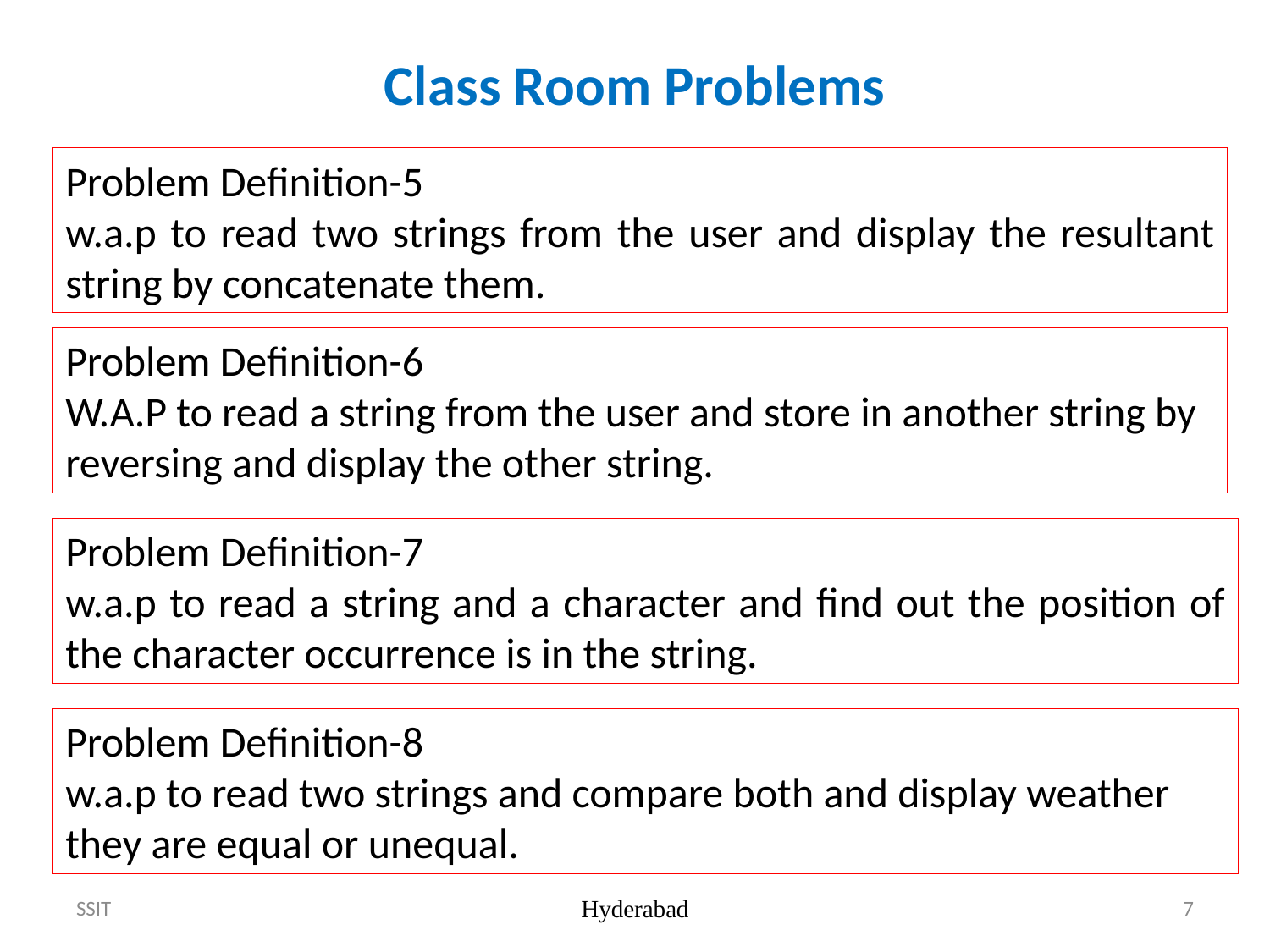

# Class Room Problems
Problem Definition-5
w.a.p to read two strings from the user and display the resultant string by concatenate them.
Problem Definition-6
W.A.P to read a string from the user and store in another string by reversing and display the other string.
Problem Definition-7
w.a.p to read a string and a character and find out the position of the character occurrence is in the string.
Problem Definition-8
w.a.p to read two strings and compare both and display weather they are equal or unequal.
SSIT
Hyderabad
7